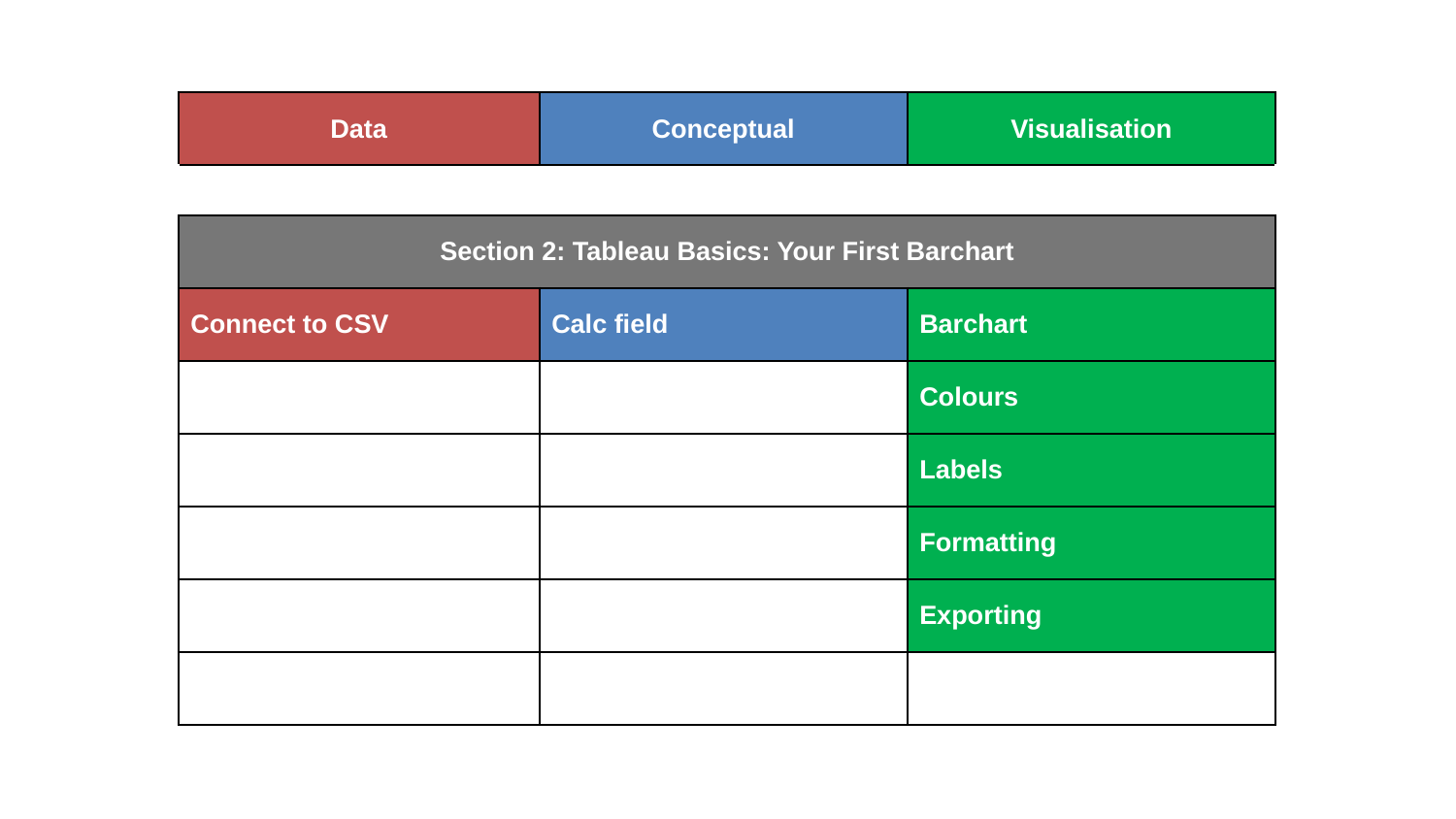

| Data | Conceptual | Visualisation |
| --- | --- | --- |
|  |  |  |
| Section 2: Tableau Basics: Your First Barchart |  |  |
| Connect to CSV | Calc field | Barchart |
|  |  | Colours |
|  |  | Labels |
|  |  | Formatting |
|  |  | Exporting |
|  |  |  |